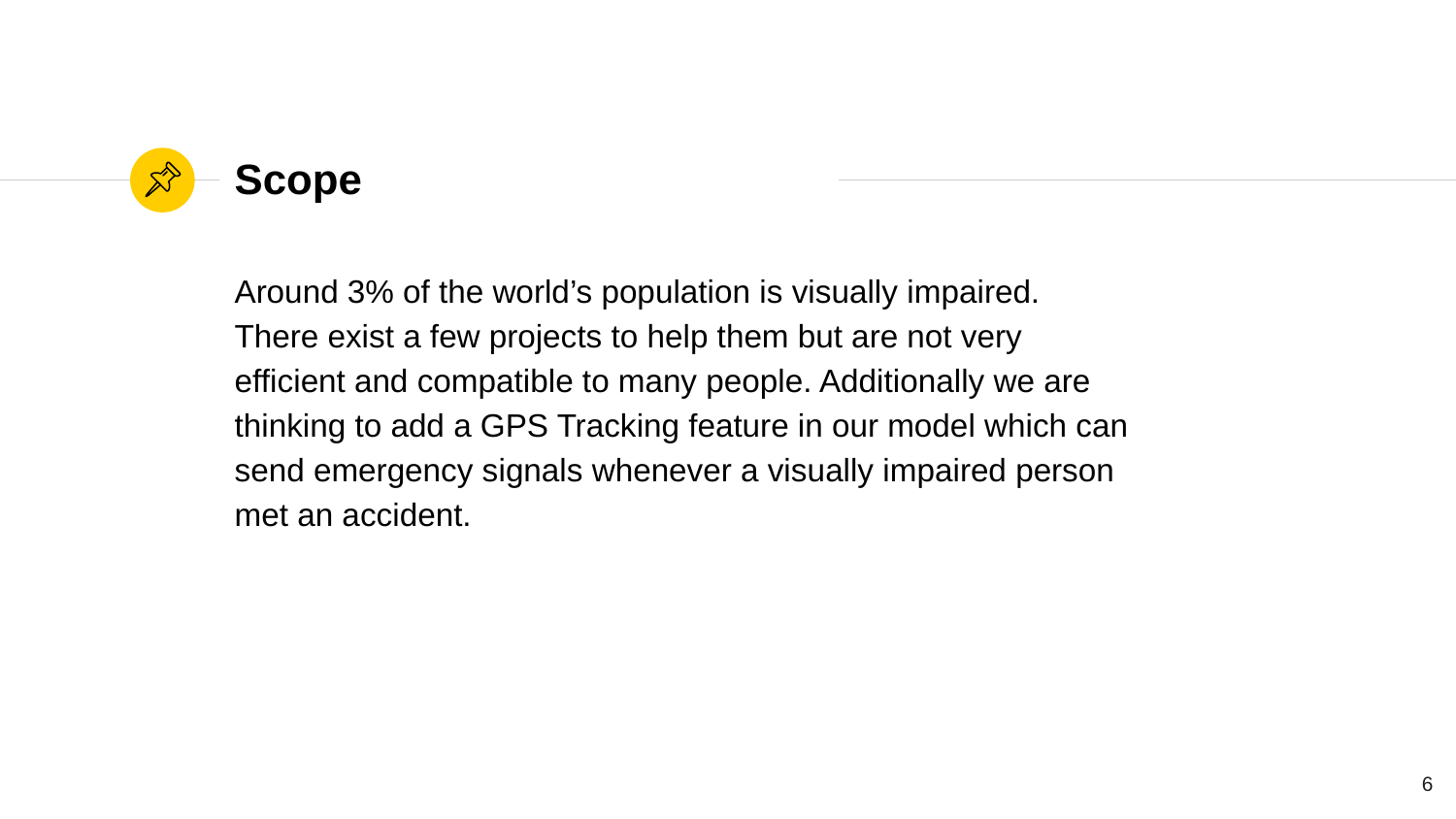

# Scope

Around 3% of the world’s population is visually impaired.
There exist a few projects to help them but are not very
efficient and compatible to many people. Additionally we are
thinking to add a GPS Tracking feature in our model which can
send emergency signals whenever a visually impaired person
met an accident.

6